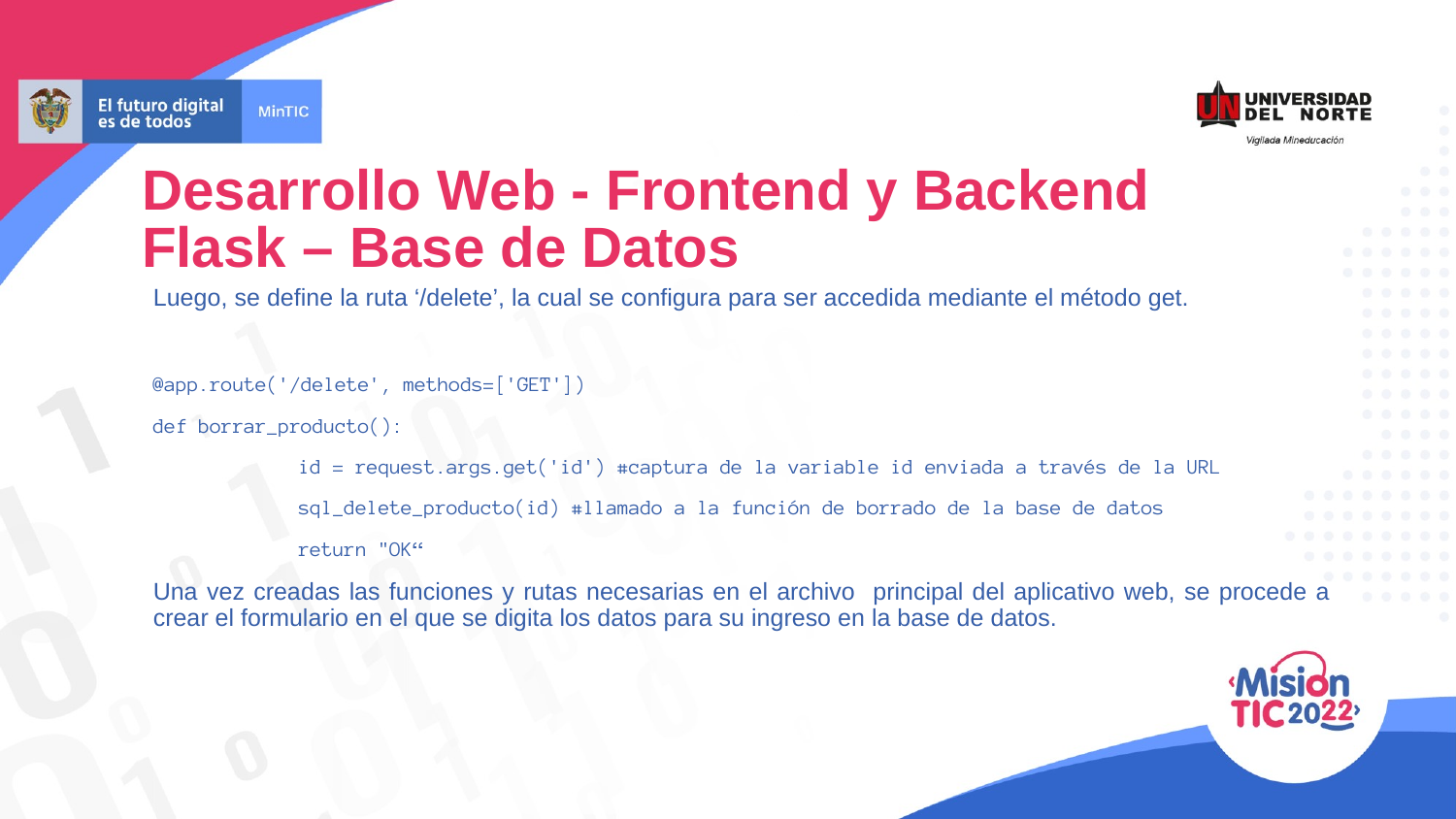

Desarrollo Web - Frontend y Backend
Flask – Base de Datos
Luego, se define la ruta ‘/delete’, la cual se configura para ser accedida mediante el método get.

@app.route('/delete', methods=['GET'])
def borrar_producto():
	id = request.args.get('id') #captura de la variable id enviada a través de la URL
	sql_delete_producto(id) #llamado a la función de borrado de la base de datos
	return "OK“
Una vez creadas las funciones y rutas necesarias en el archivo  principal del aplicativo web, se procede a crear el formulario en el que se digita los datos para su ingreso en la base de datos.